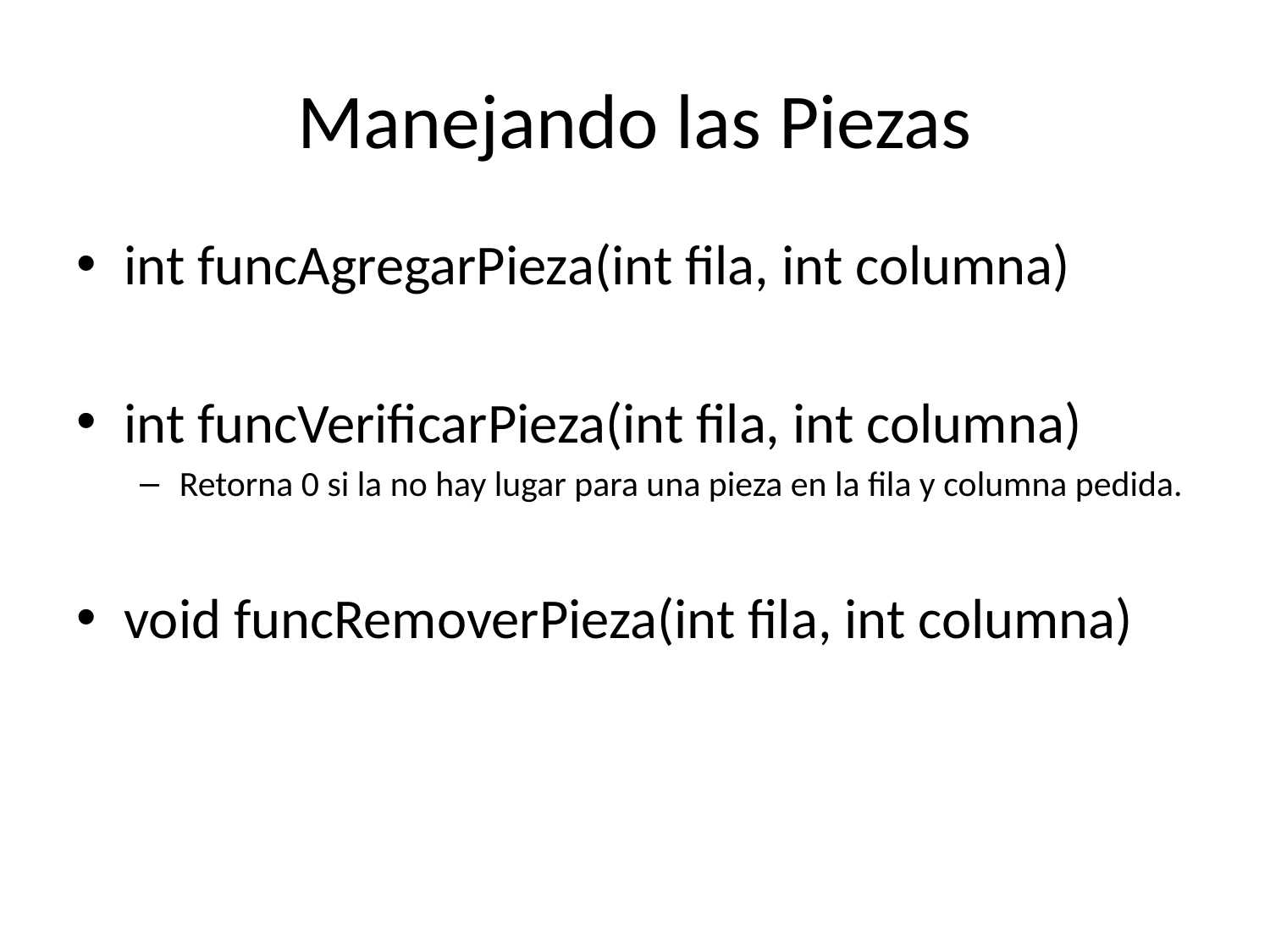

# Manejando las Piezas
int funcAgregarPieza(int fila, int columna)

int funcVerificarPieza(int fila, int columna)
Retorna 0 si la no hay lugar para una pieza en la fila y columna pedida.

void funcRemoverPieza(int fila, int columna)